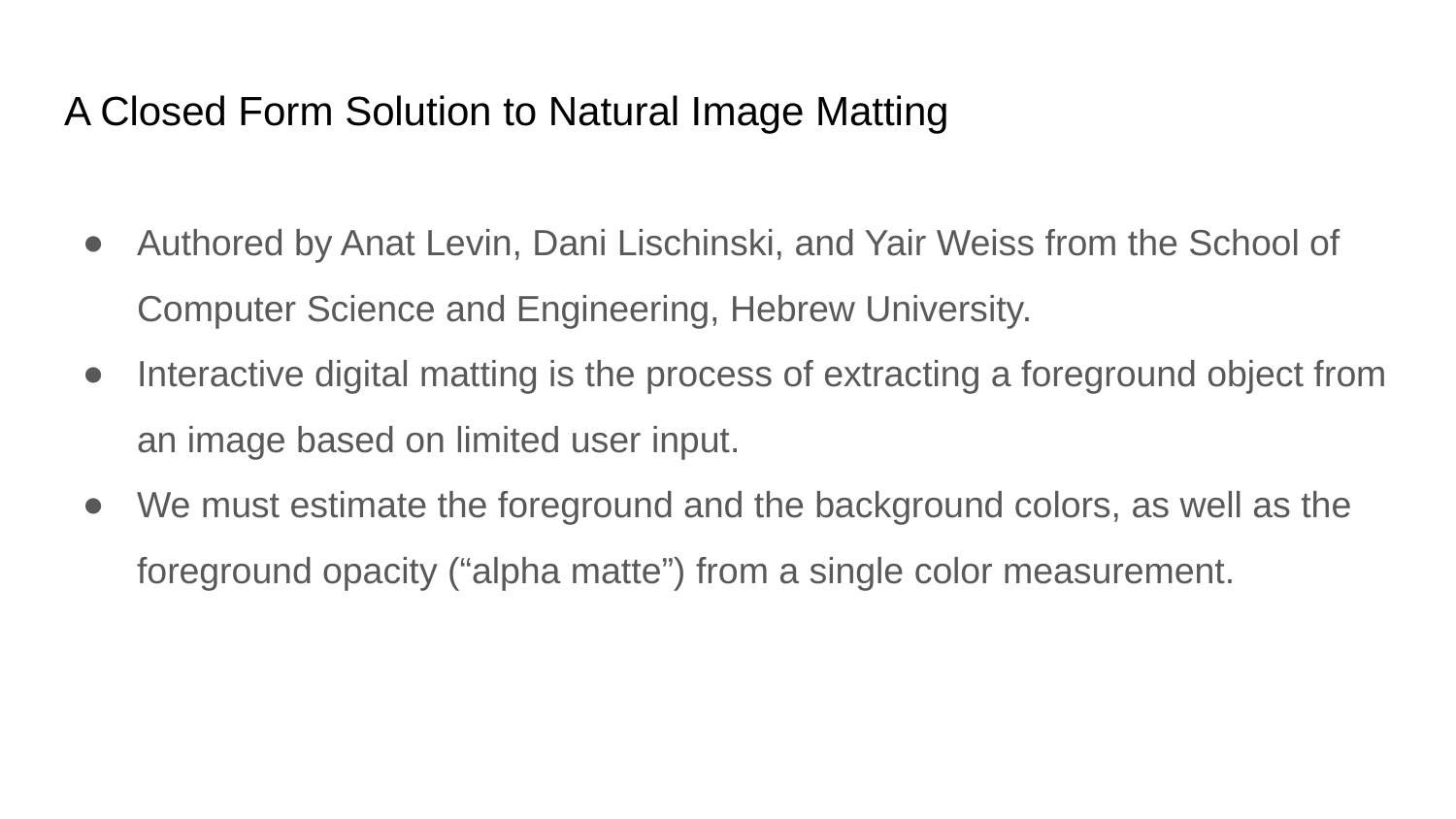

# A Closed Form Solution to Natural Image Matting
Authored by Anat Levin, Dani Lischinski, and Yair Weiss from the School of Computer Science and Engineering, Hebrew University.
Interactive digital matting is the process of extracting a foreground object from an image based on limited user input.
We must estimate the foreground and the background colors, as well as the foreground opacity (“alpha matte”) from a single color measurement.